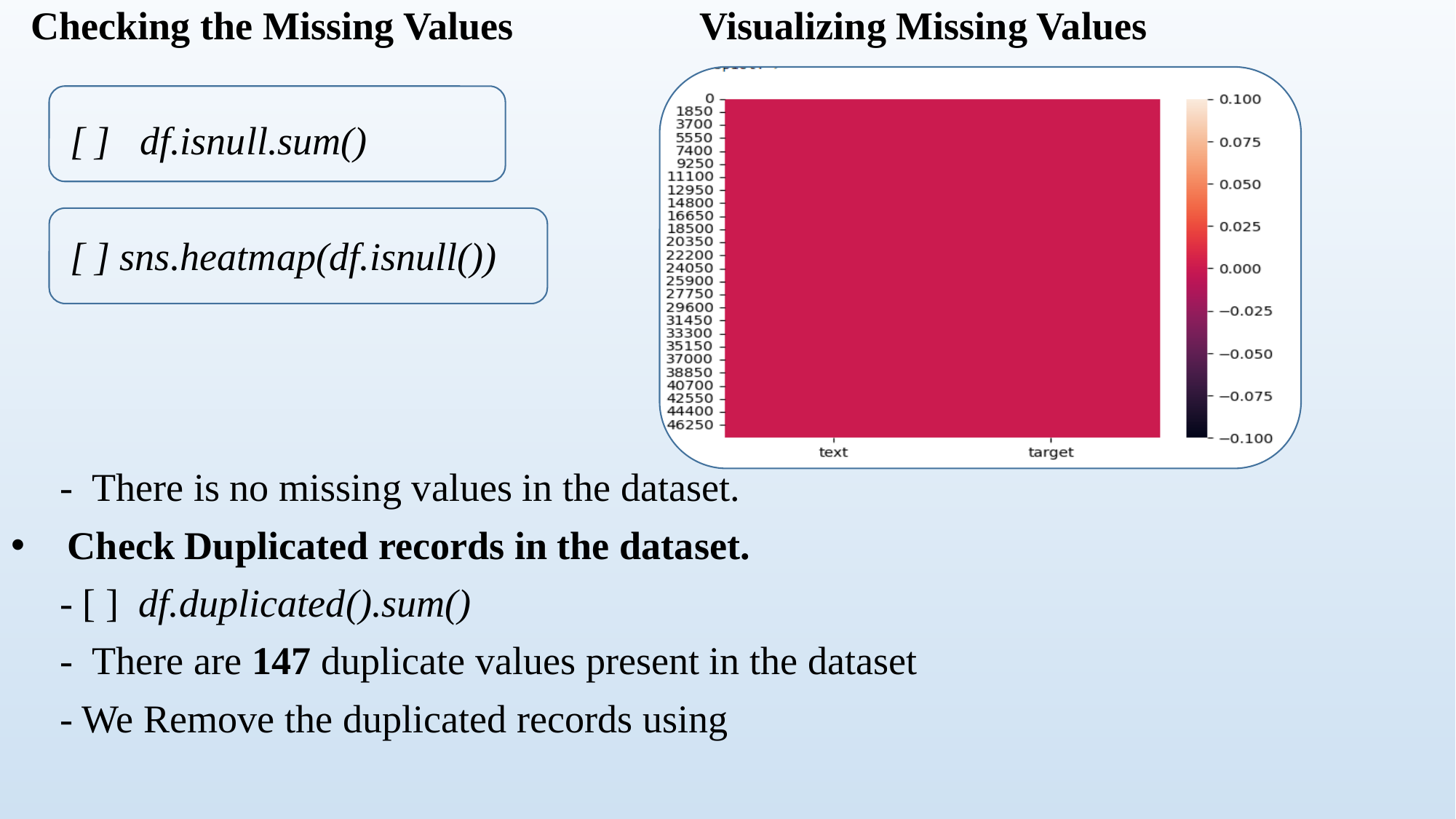

Checking the Missing Values                   Visualizing Missing Values

      [ ]   df.isnull.sum()

      [ ] sns.heatmap(df.isnull())

     -  There is no missing values in the dataset.
   Check Duplicated records in the dataset.
     - [ ]  df.duplicated().sum()
     -  There are 147 duplicate values present in the dataset
     - We Remove the duplicated records using